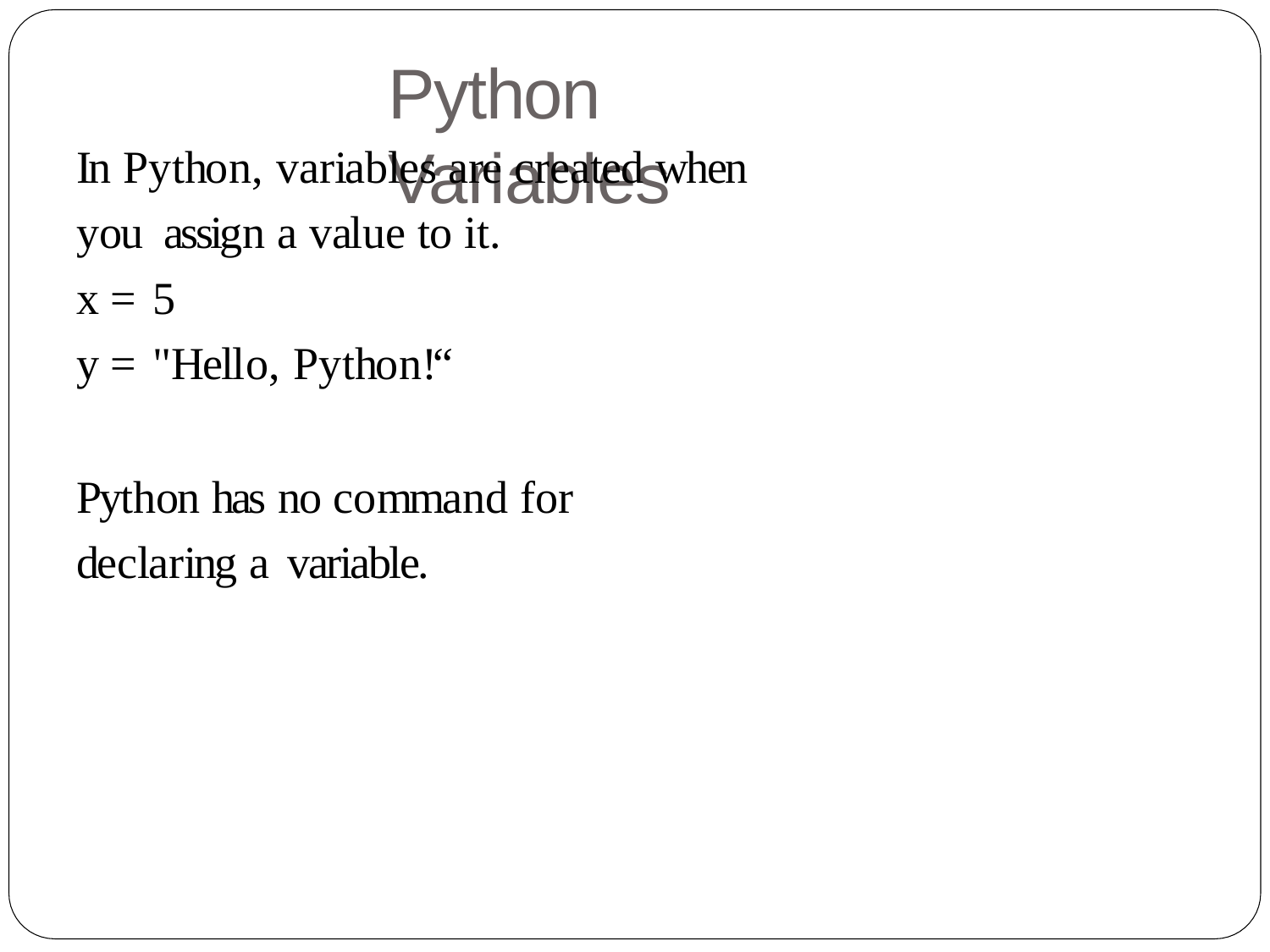

# Python Variables
In Python, variables are created when you  assign a value to it.
x = 5
y = "Hello, Python!“

Python has no command for declaring a  variable.